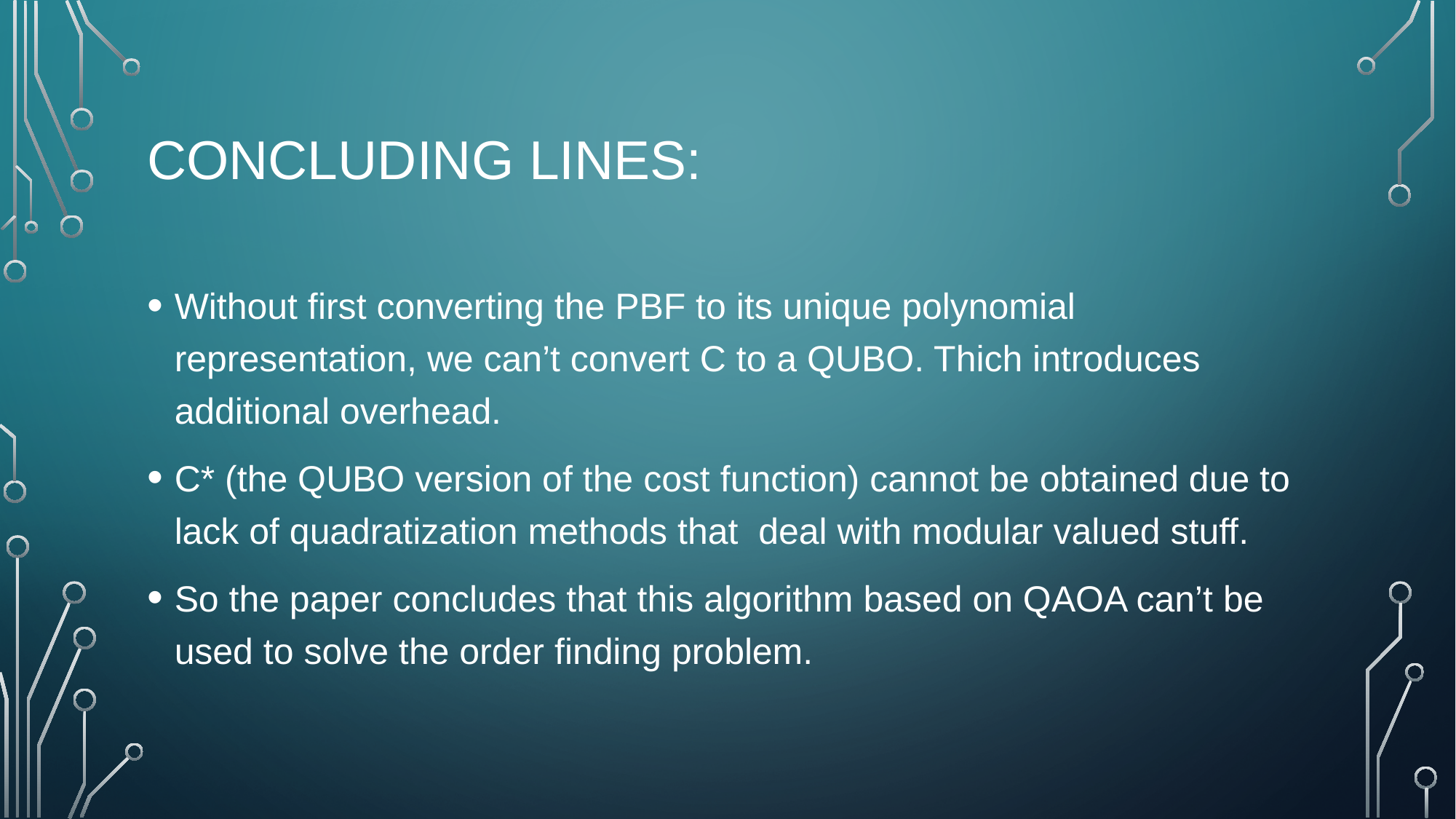

# Concluding lines:
Without first converting the PBF to its unique polynomial representation, we can’t convert C to a QUBO. Thich introduces additional overhead.
C* (the QUBO version of the cost function) cannot be obtained due to lack of quadratization methods that  deal with modular valued stuff.
So the paper concludes that this algorithm based on QAOA can’t be used to solve the order finding problem.